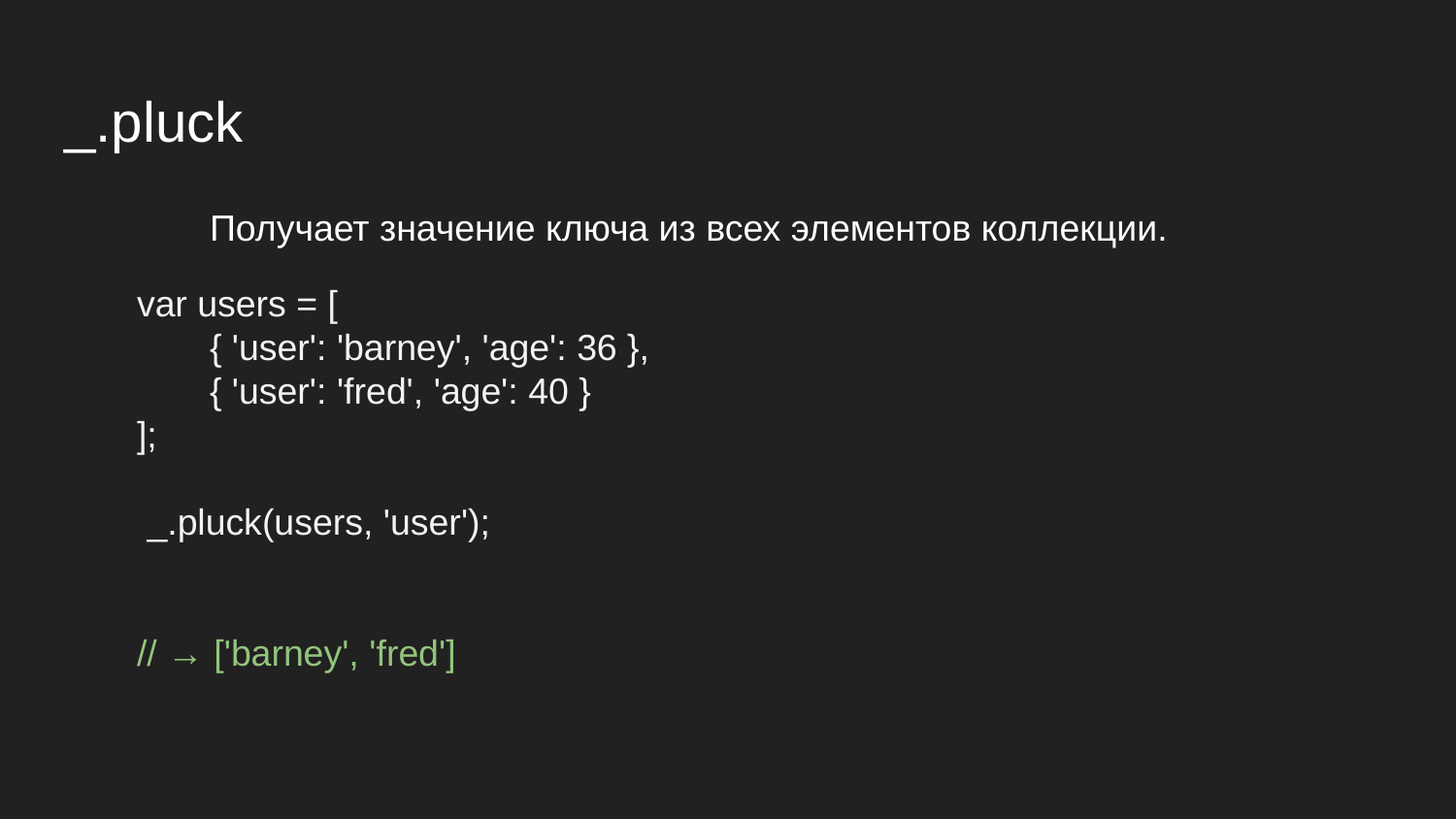

# _.pluck
	Получает значение ключа из всех элементов коллекции.
var users = [
{ 'user': 'barney', 'age': 36 },
{ 'user': 'fred', 'age': 40 }
];

 _.pluck(users, 'user');

// → ['barney', 'fred']